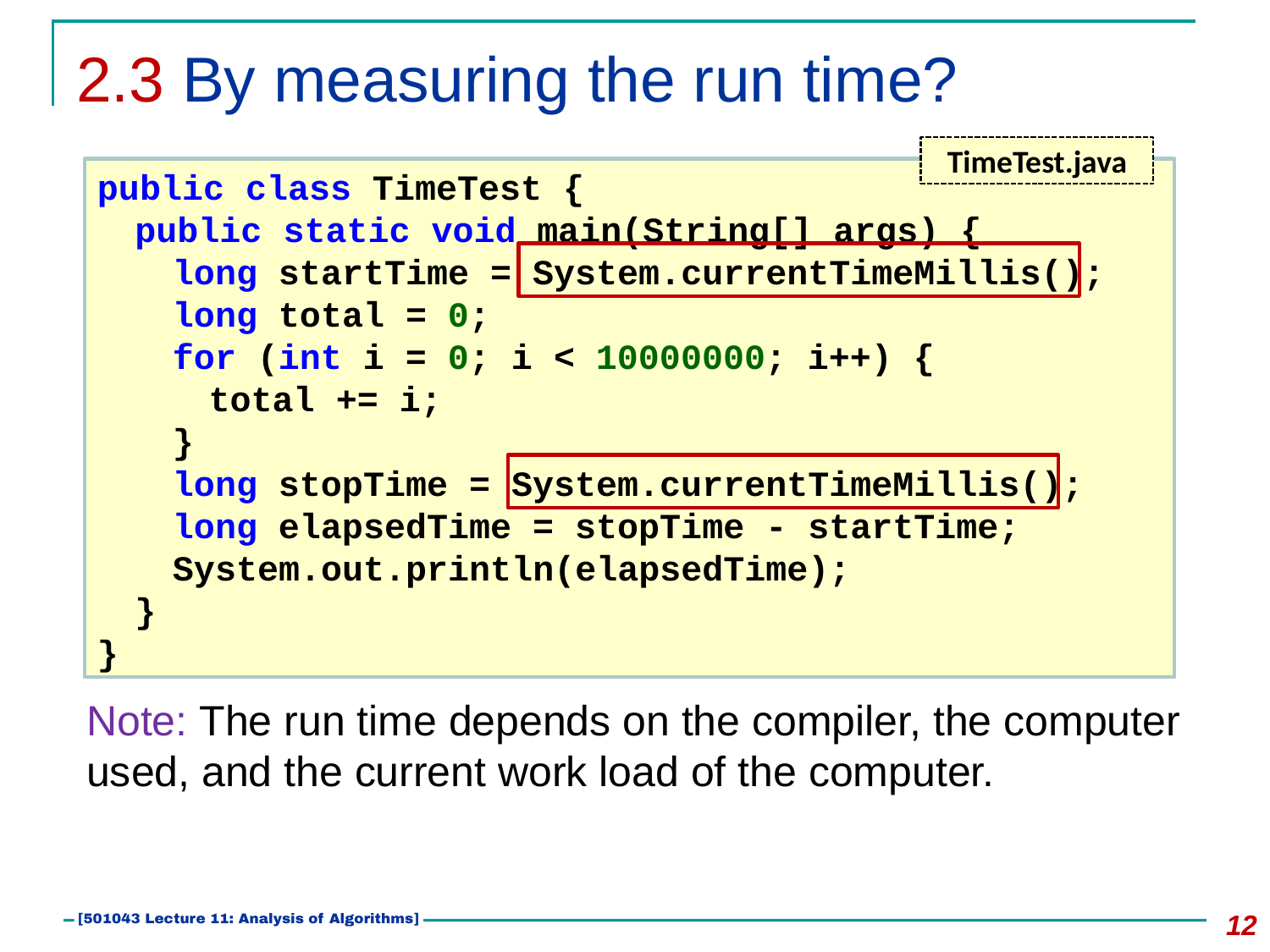

# 2.3 By measuring the run time?
TimeTest.java
public class TimeTest {
	public static void main(String[] args) {
		long startTime = System.currentTimeMillis();
		long total = 0;
		for (int i = 0; i < 10000000; i++) {
			total += i;
		}
		long stopTime = System.currentTimeMillis();
		long elapsedTime = stopTime - startTime;
		System.out.println(elapsedTime);
	}
}

Note: The run time depends on the compiler, the computer used, and the current work load of the computer.
12
[501043 Lecture 11: Analysis of Algorithms]